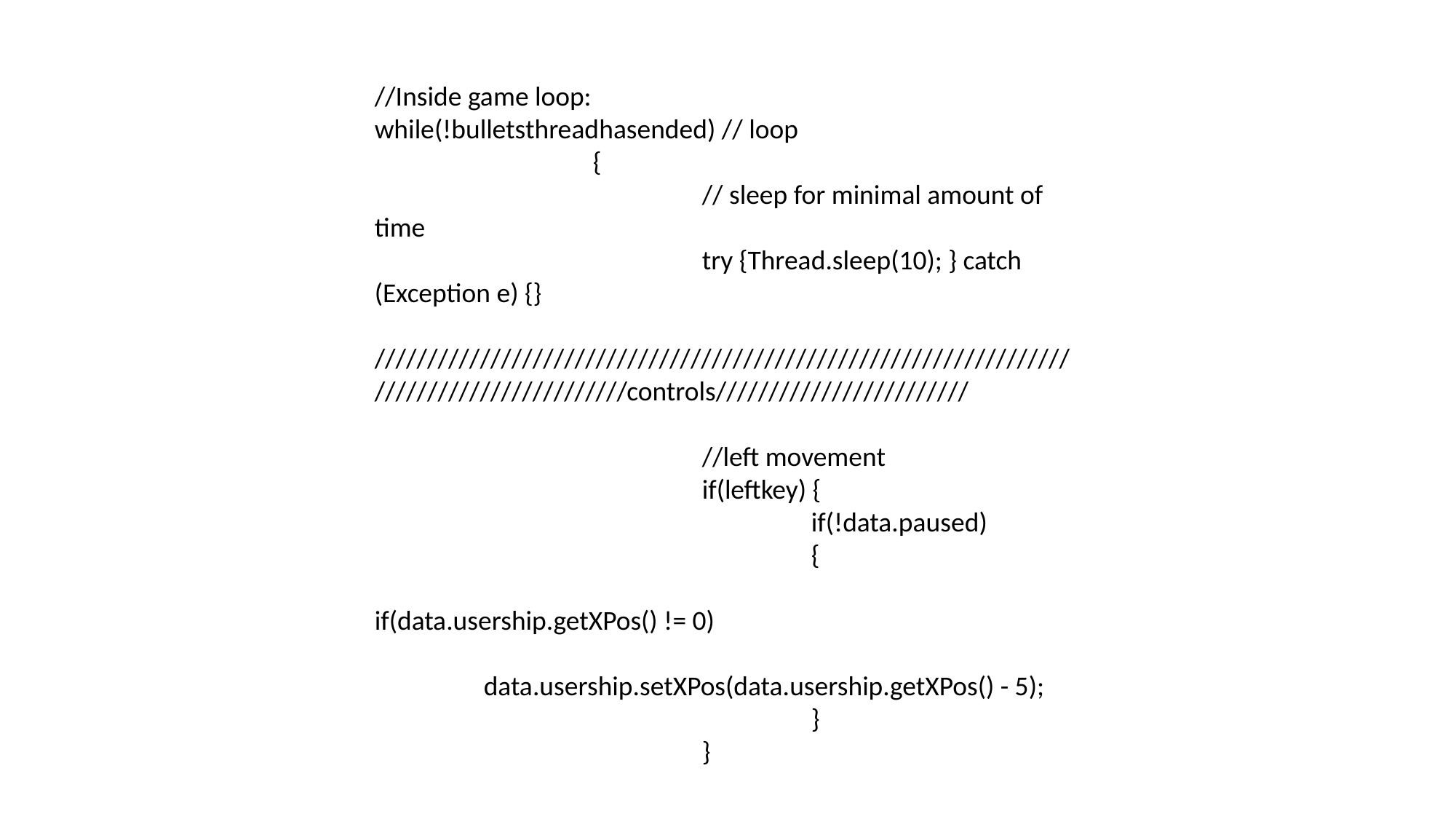

//Inside game loop:
while(!bulletsthreadhasended) // loop
		{
			// sleep for minimal amount of time
			try {Thread.sleep(10); } catch (Exception e) {}

//////////////////////////////////////////////////////////////////////////////////////////controls////////////////////////
			//left movement
			if(leftkey) {
				if(!data.paused)
				{
					if(data.usership.getXPos() != 0)
							data.usership.setXPos(data.usership.getXPos() - 5);
				}
			}